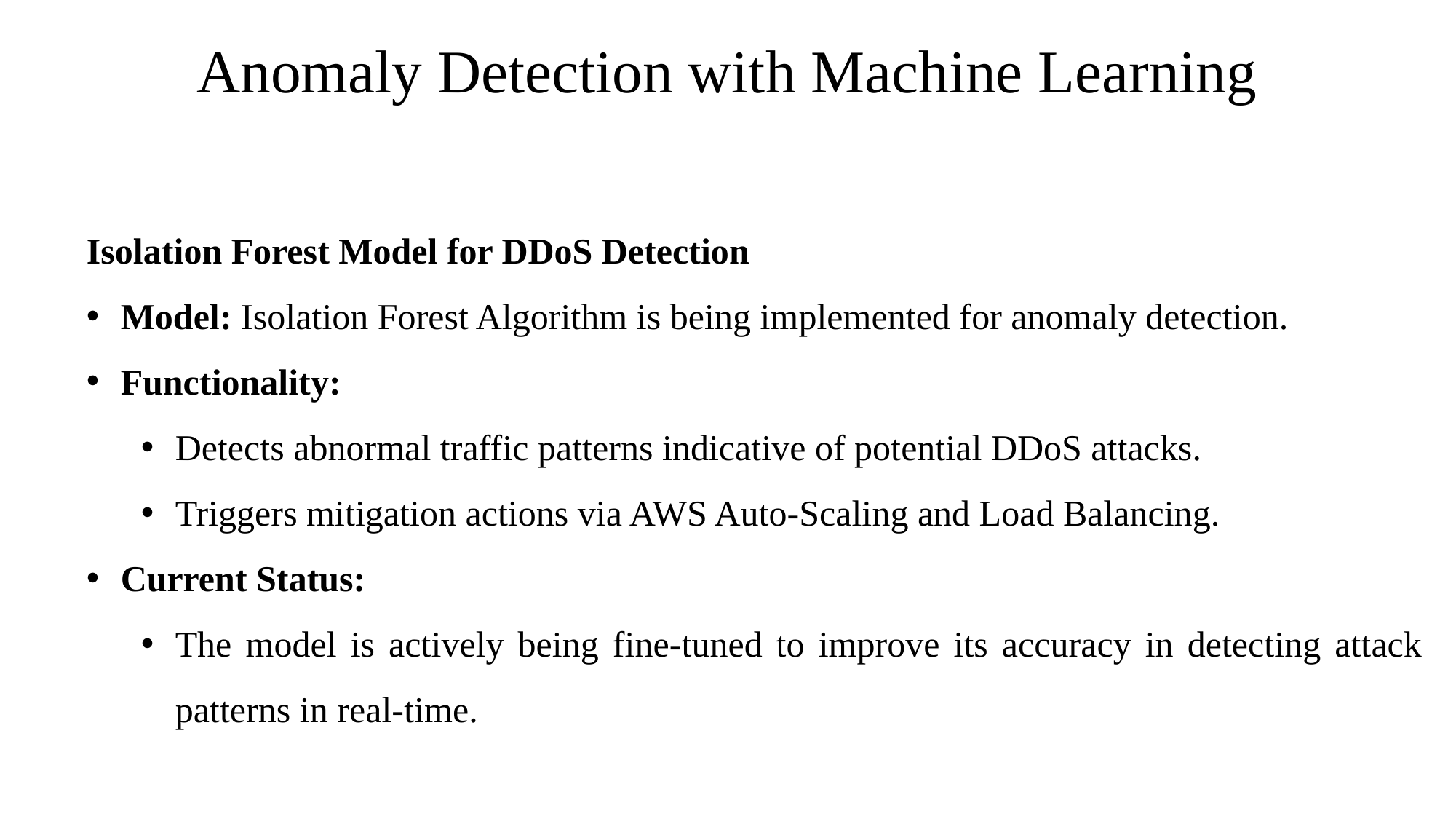

# Anomaly Detection with Machine Learning
Isolation Forest Model for DDoS Detection
Model: Isolation Forest Algorithm is being implemented for anomaly detection.
Functionality:
Detects abnormal traffic patterns indicative of potential DDoS attacks.
Triggers mitigation actions via AWS Auto-Scaling and Load Balancing.
Current Status:
The model is actively being fine-tuned to improve its accuracy in detecting attack patterns in real-time.